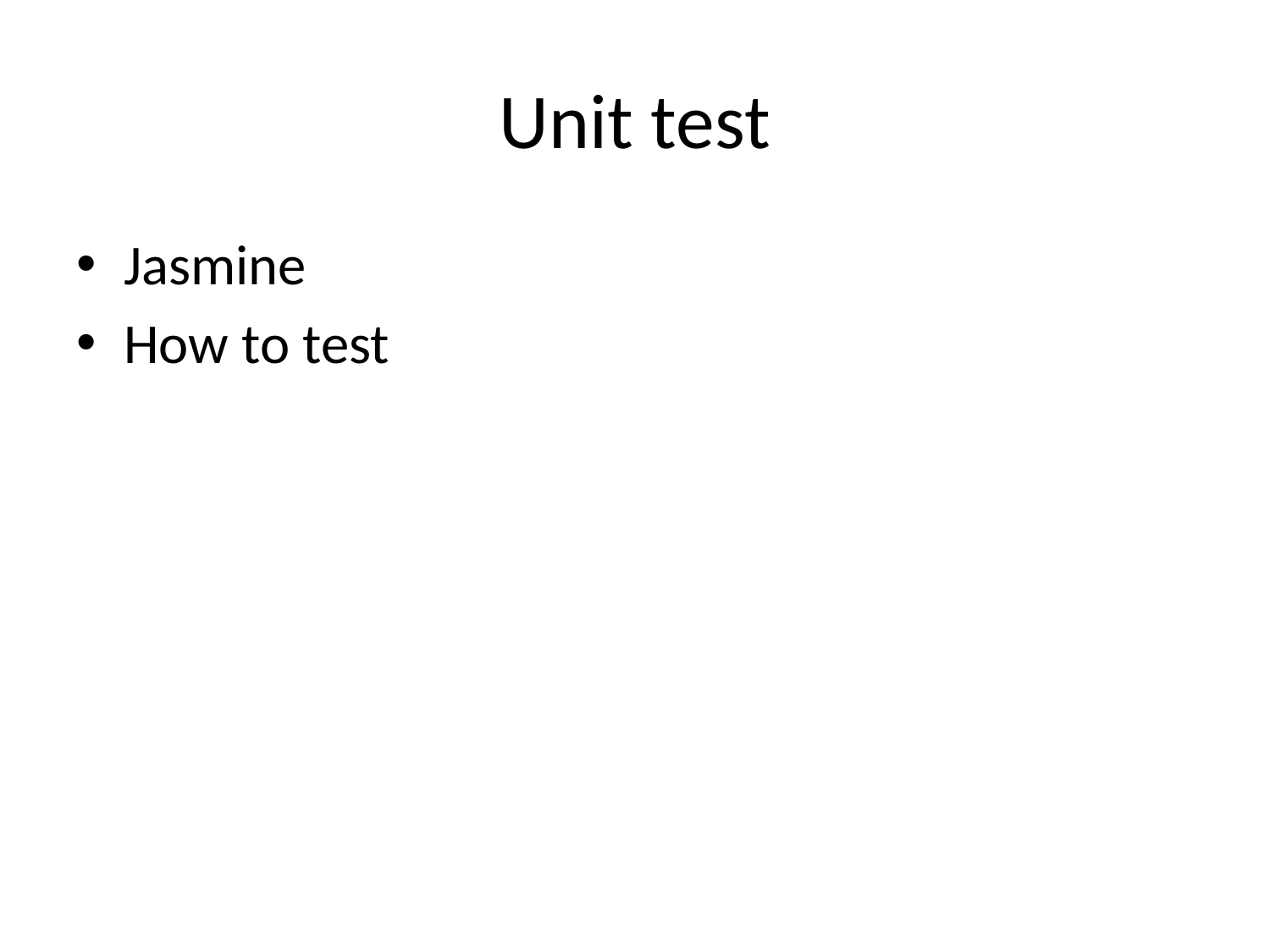

# Unit test
Jasmine
How to test